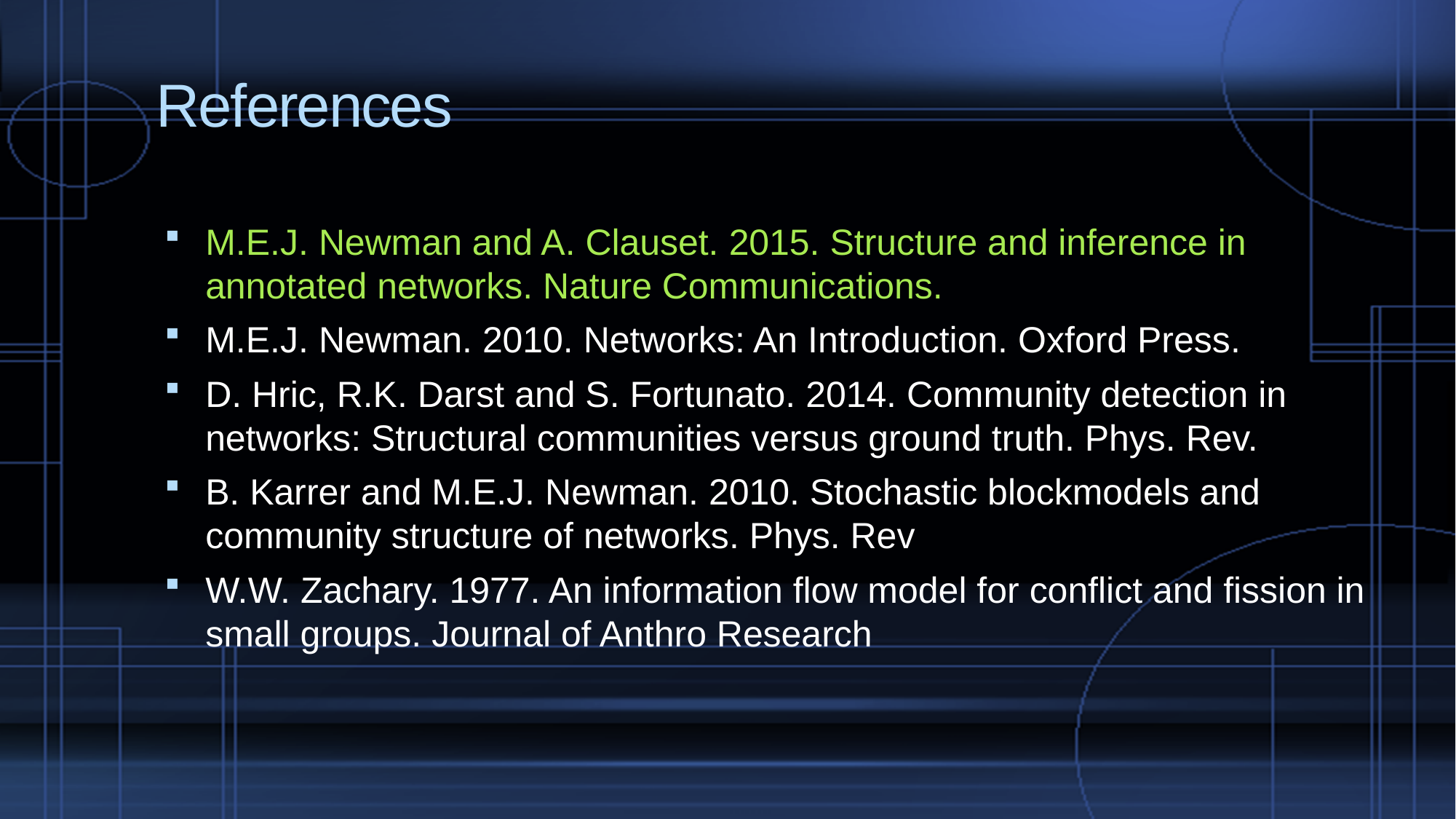

# References
M.E.J. Newman and A. Clauset. 2015. Structure and inference in annotated networks. Nature Communications.
M.E.J. Newman. 2010. Networks: An Introduction. Oxford Press.
D. Hric, R.K. Darst and S. Fortunato. 2014. Community detection in networks: Structural communities versus ground truth. Phys. Rev.
B. Karrer and M.E.J. Newman. 2010. Stochastic blockmodels and community structure of networks. Phys. Rev
W.W. Zachary. 1977. An information flow model for conflict and fission in small groups. Journal of Anthro Research